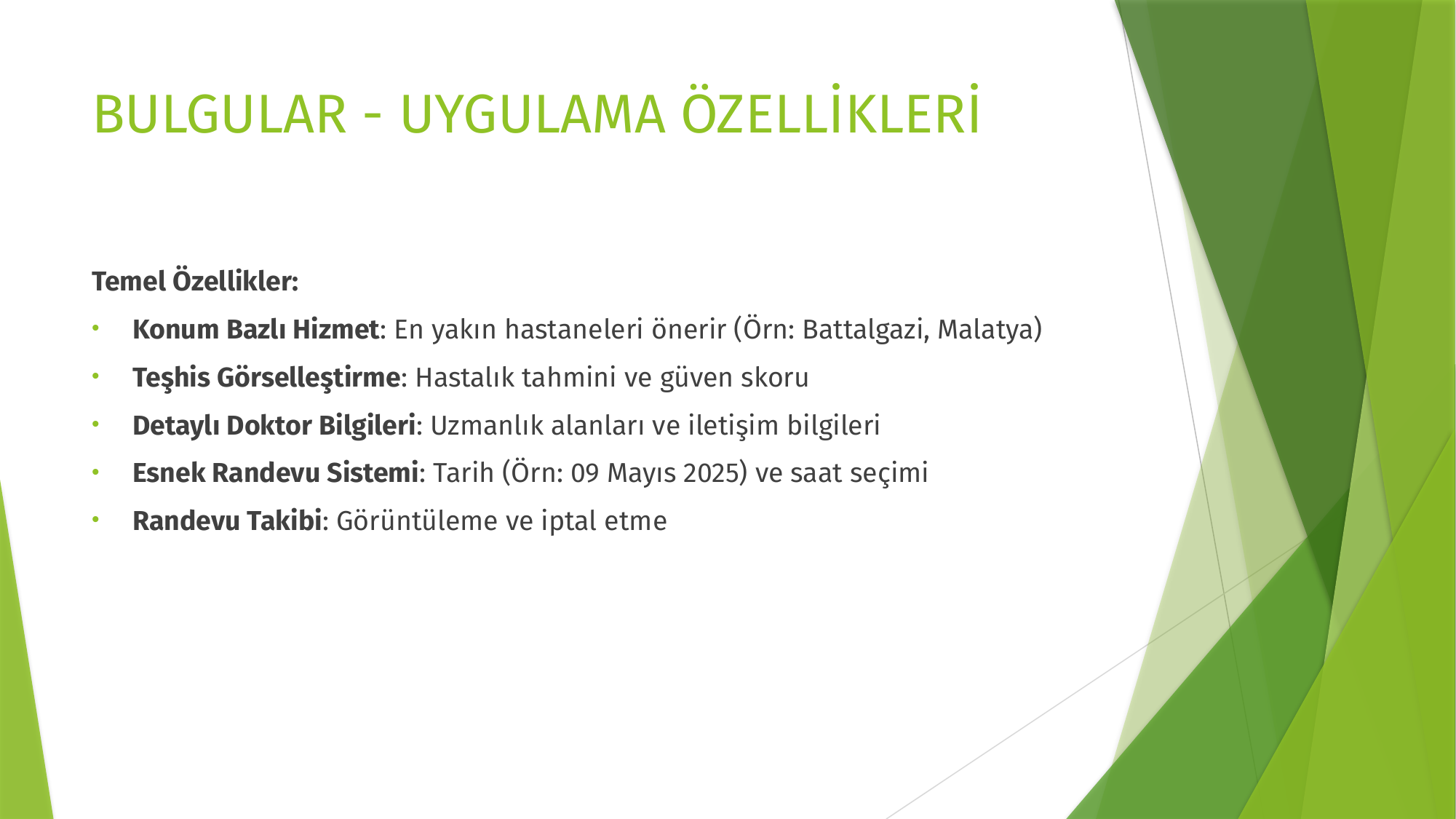

# BULGULAR - UYGULAMA ÖZELLİKLERİ
Temel Özellikler:
Konum Bazlı Hizmet: En yakın hastaneleri önerir (Örn: Battalgazi, Malatya)
Teşhis Görselleştirme: Hastalık tahmini ve güven skoru
Detaylı Doktor Bilgileri: Uzmanlık alanları ve iletişim bilgileri
Esnek Randevu Sistemi: Tarih (Örn: 09 Mayıs 2025) ve saat seçimi
Randevu Takibi: Görüntüleme ve iptal etme